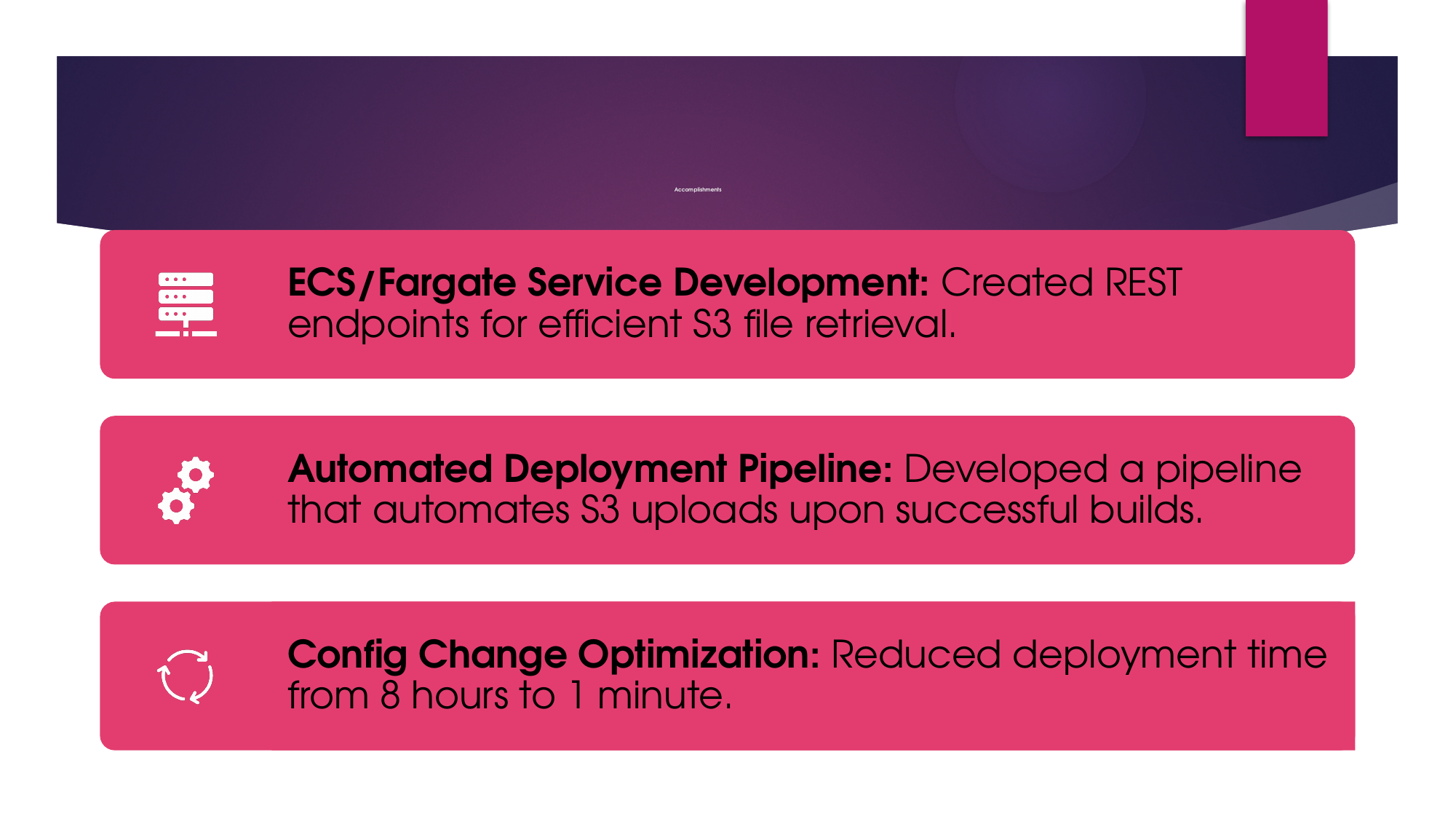

# Accomplishments
ECS/Fargate Service Development: Created REST endpoints for efficient S3 file retrieval.
Automated Deployment Pipeline: Developed a pipeline that automates S3 uploads upon successful builds.
Config Change Optimization: Reduced deployment time from 8 hours to 1 minute.